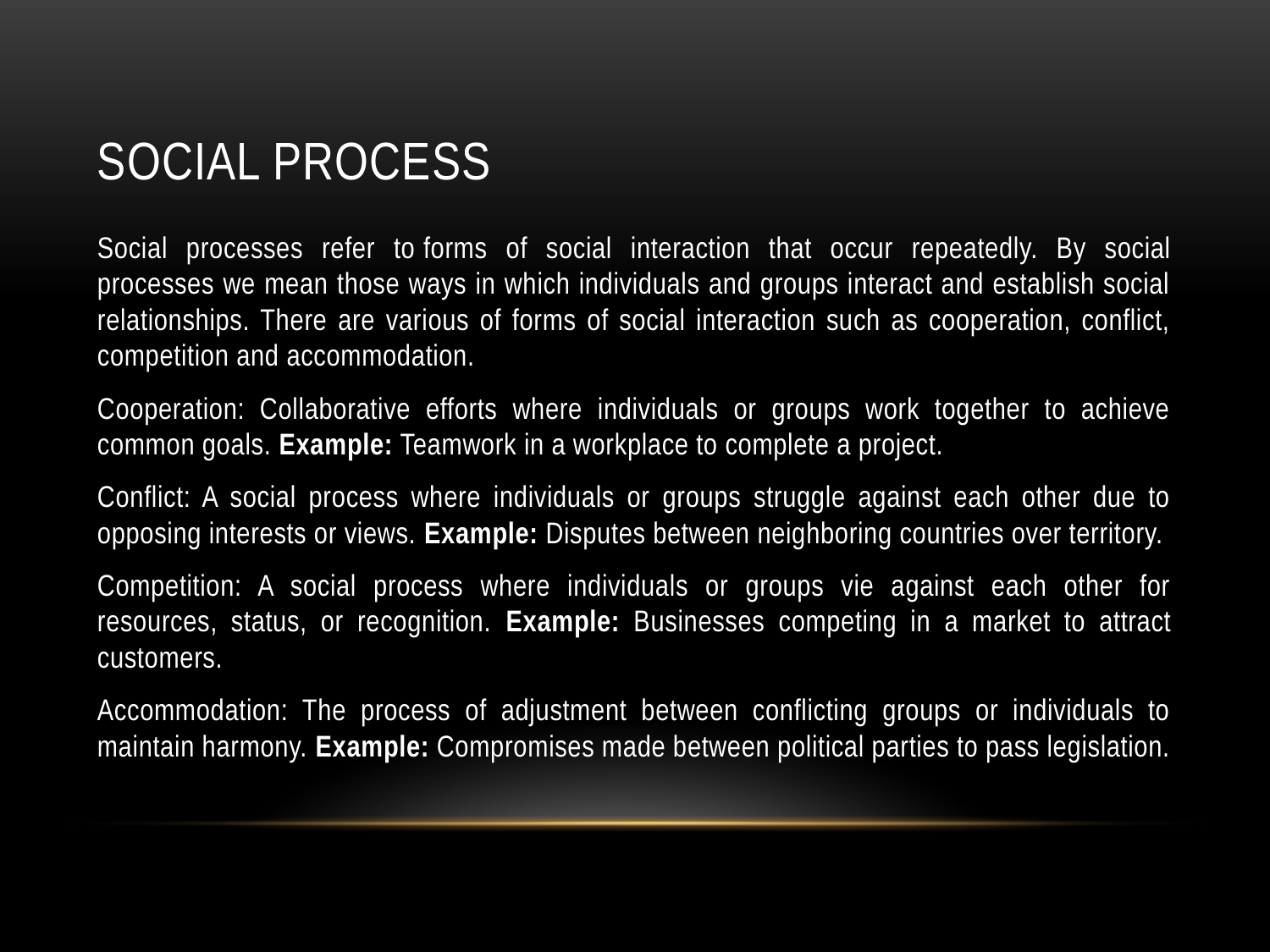

# Social Process
Social processes refer to forms of social interaction that occur repeatedly. By social processes we mean those ways in which individuals and groups interact and establish social relationships. There are various of forms of social interaction such as cooperation, conflict, competition and accommodation.
Cooperation: Collaborative efforts where individuals or groups work together to achieve common goals. Example: Teamwork in a workplace to complete a project.
Conflict: A social process where individuals or groups struggle against each other due to opposing interests or views. Example: Disputes between neighboring countries over territory.
Competition: A social process where individuals or groups vie against each other for resources, status, or recognition. Example: Businesses competing in a market to attract customers.
Accommodation: The process of adjustment between conflicting groups or individuals to maintain harmony. Example: Compromises made between political parties to pass legislation.